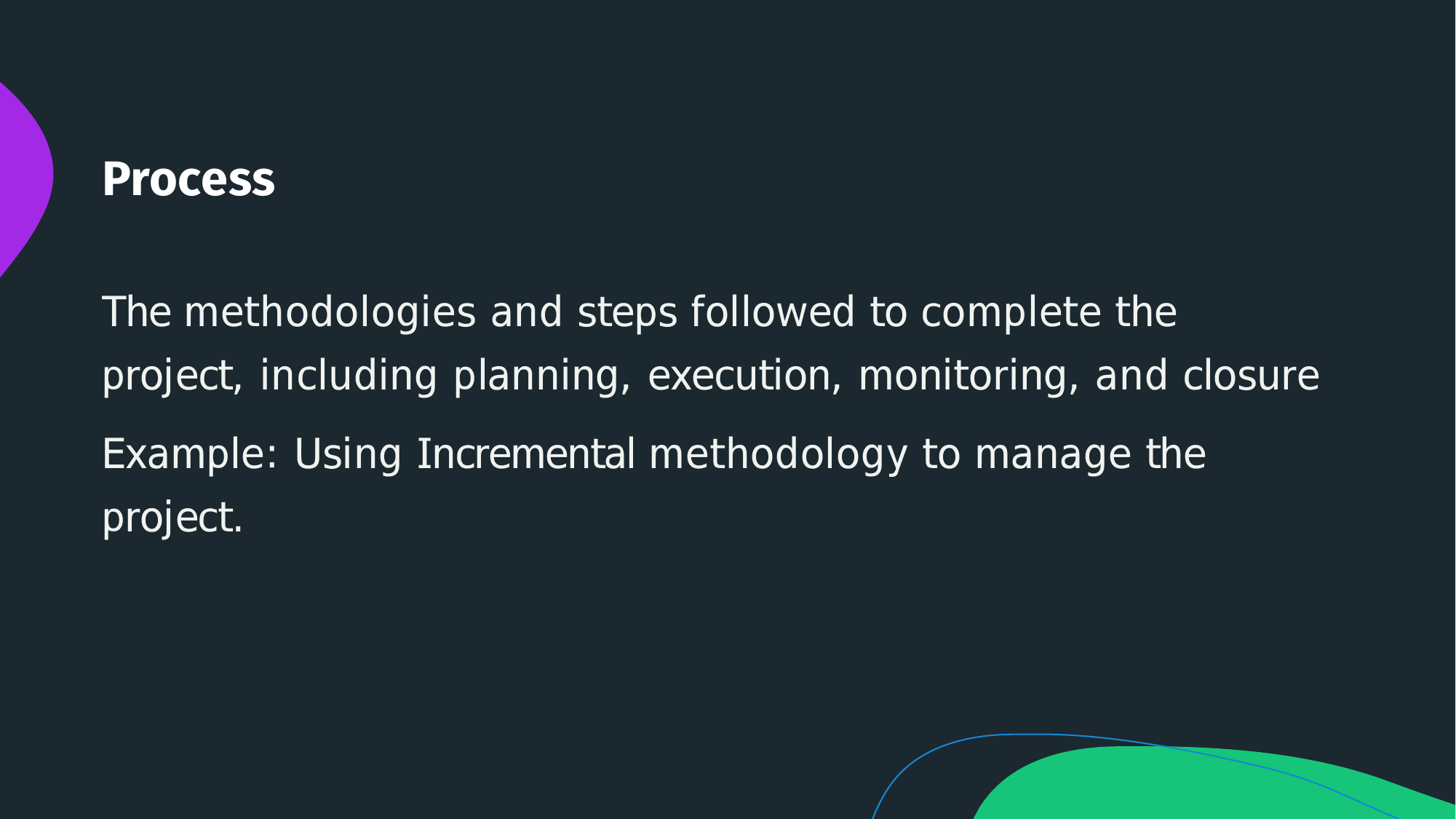

# Process
The methodologies and steps followed to complete the project, including planning, execution, monitoring, and closure
Example: Using Incremental methodology to manage the project.